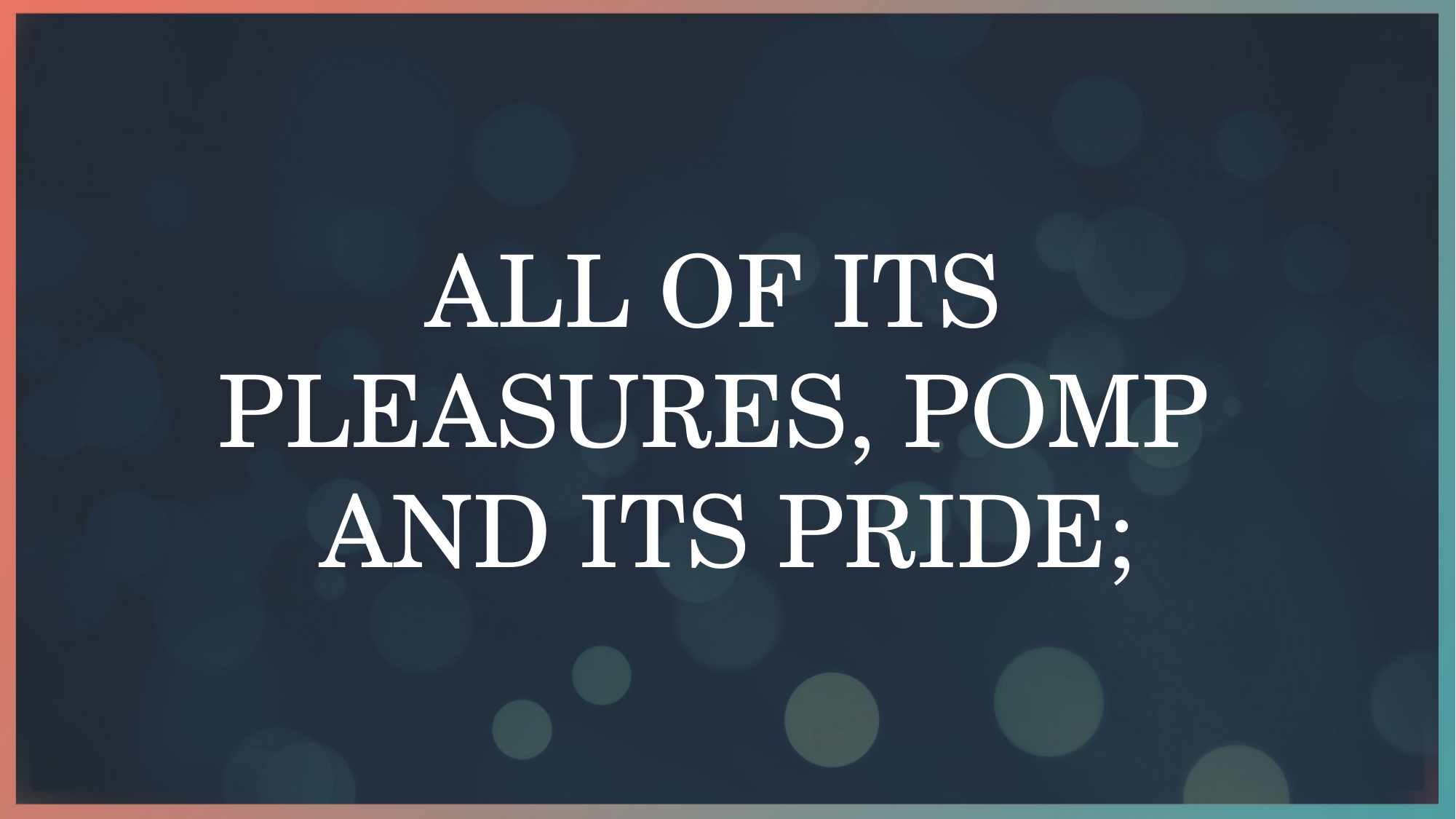

ALL OF ITS
PLEASURES, POMP
AND ITS PRIDE;